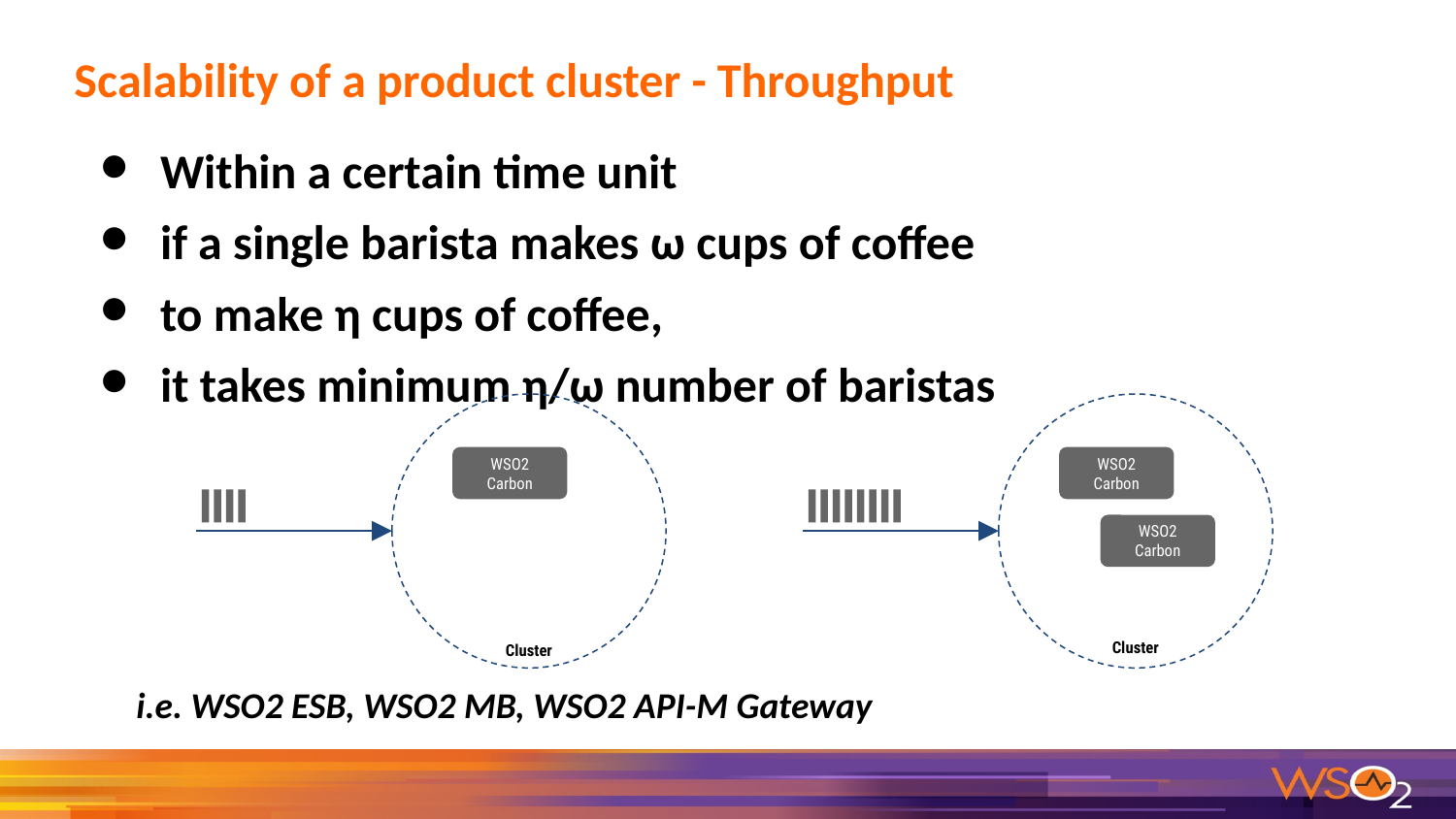

# Scalability of a product cluster - Throughput
Within a certain time unit
if a single barista makes ω cups of coffee
to make η cups of coffee,
it takes minimum η/ω number of baristas

Cluster

Cluster
WSO2 Carbon
WSO2 Carbon

WSO2 Carbon
i.e. WSO2 ESB, WSO2 MB, WSO2 API-M Gateway